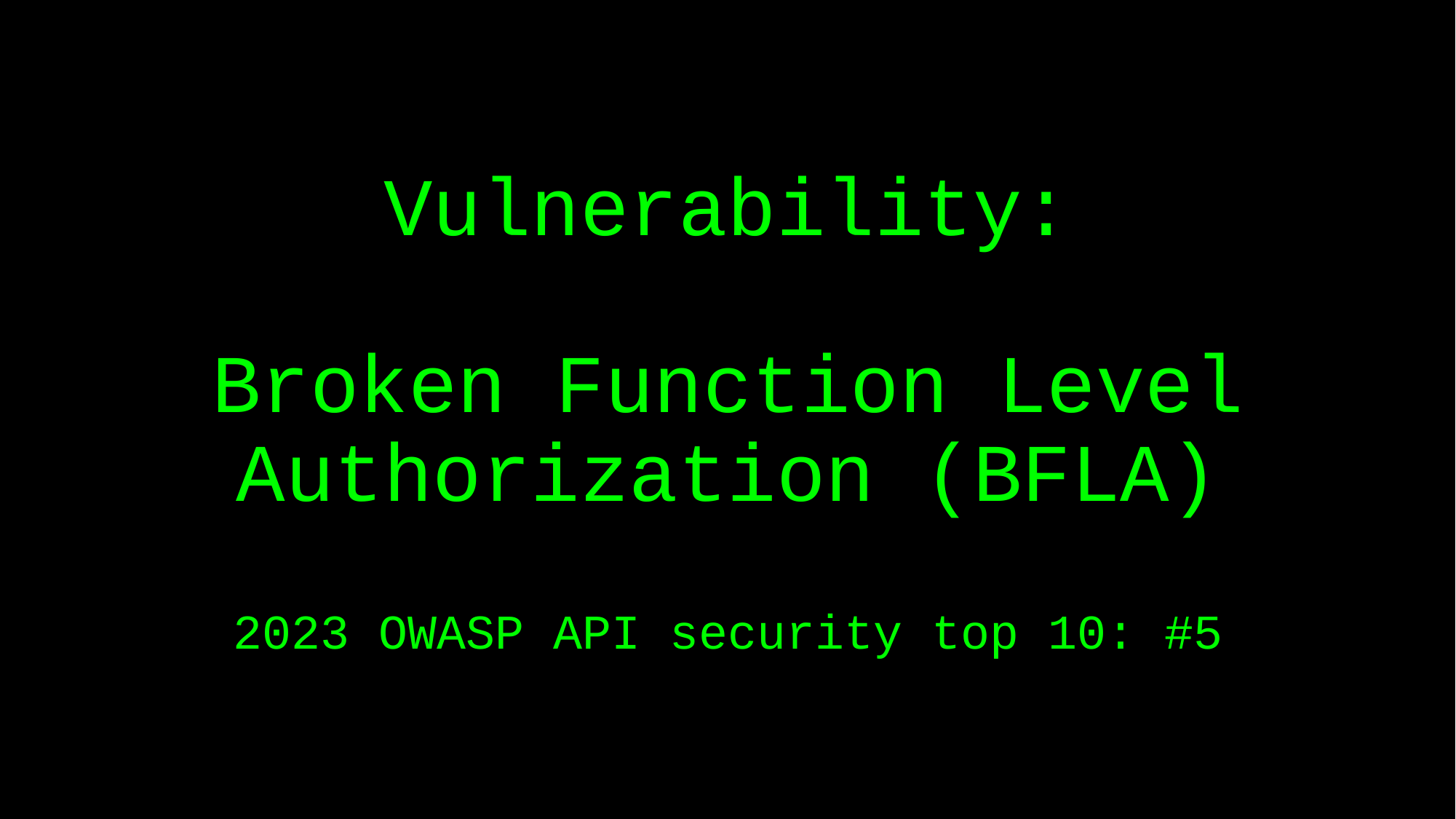

# Vulnerability: Broken Function Level Authorization (BFLA) 2023 OWASP API security top 10: #5